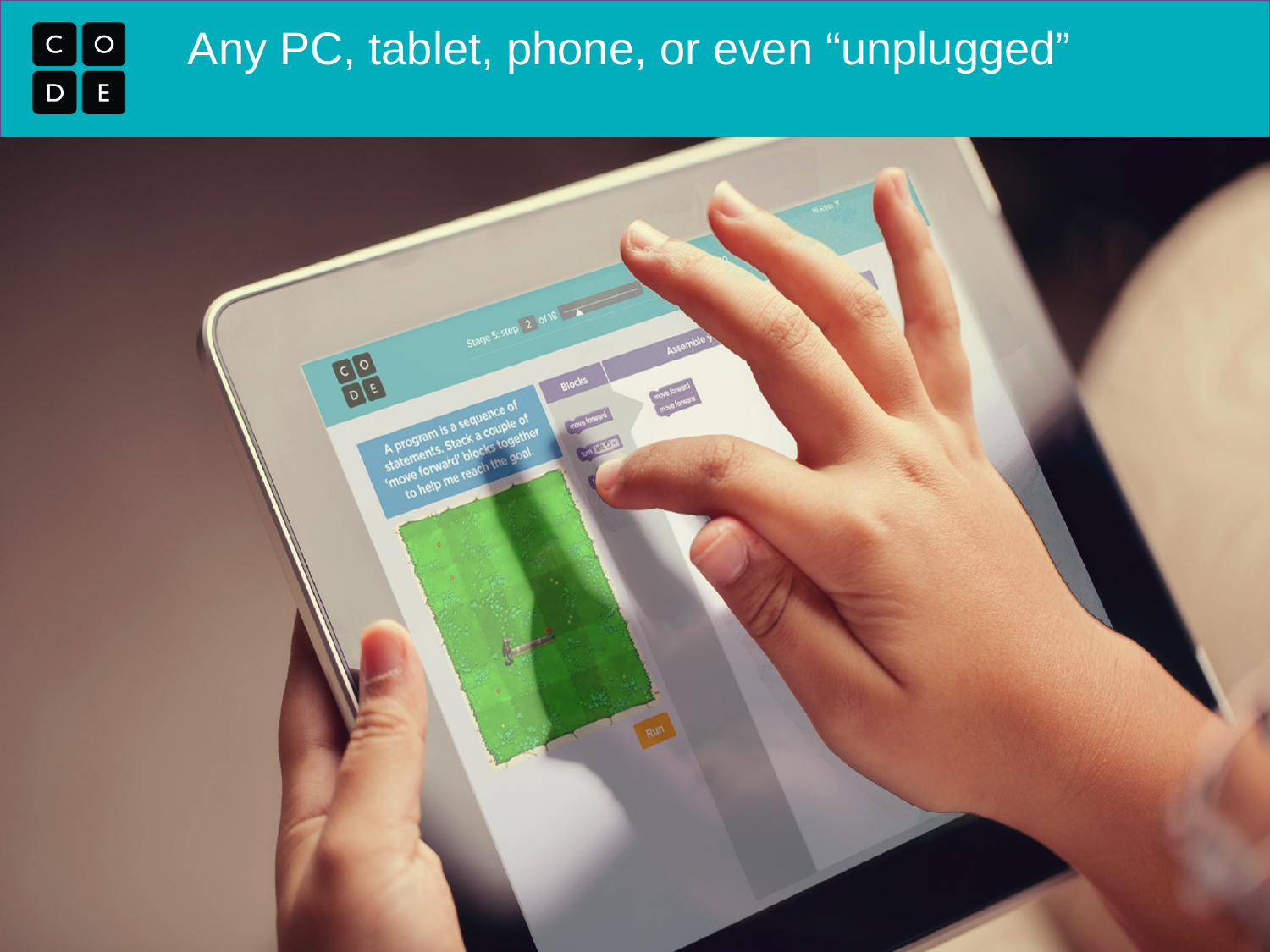

Any PC, tablet, phone, or even “unplugged”